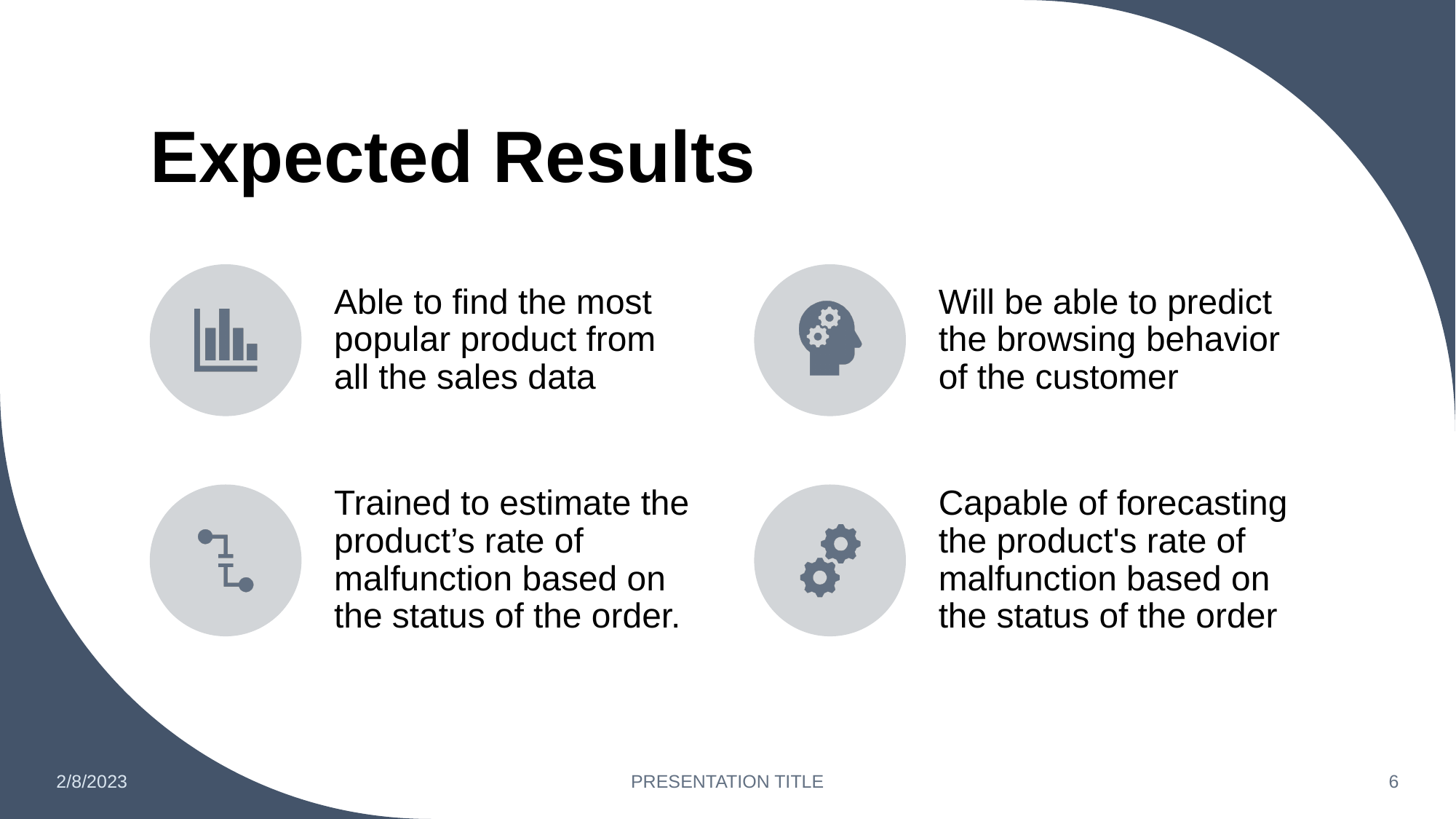

# Expected Results
Able to find the most popular product from all the sales data
Will be able to predict the browsing behavior of the customer
Trained to estimate the product’s rate of malfunction based on the status of the order.
Capable of forecasting the product's rate of malfunction based on the status of the order
2/8/2023
PRESENTATION TITLE
6